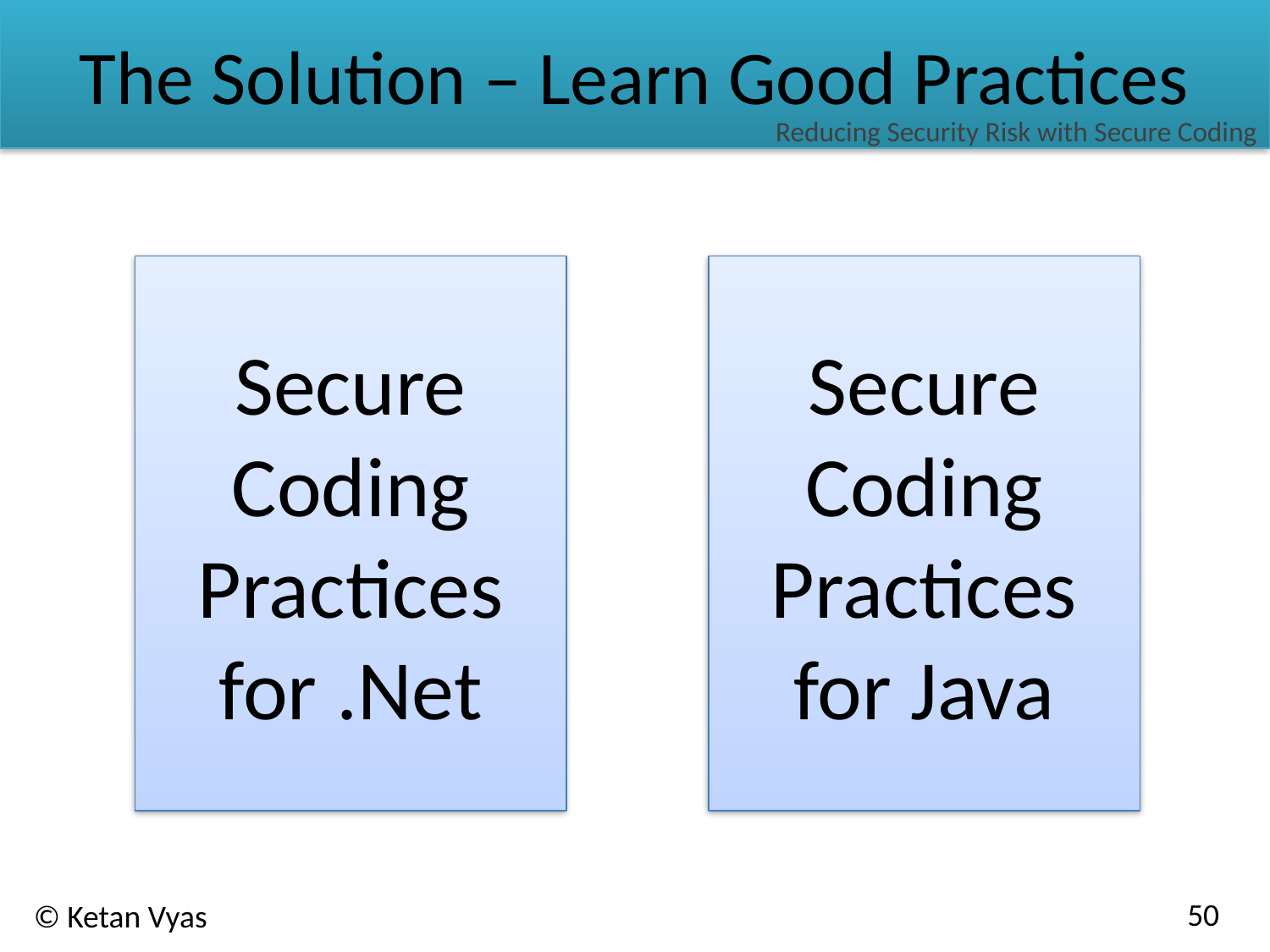

# The Solution – Learn Good Practices
Reducing Security Risk with Secure Coding
Secure Coding Practices for .Net
Secure Coding Practices for Java